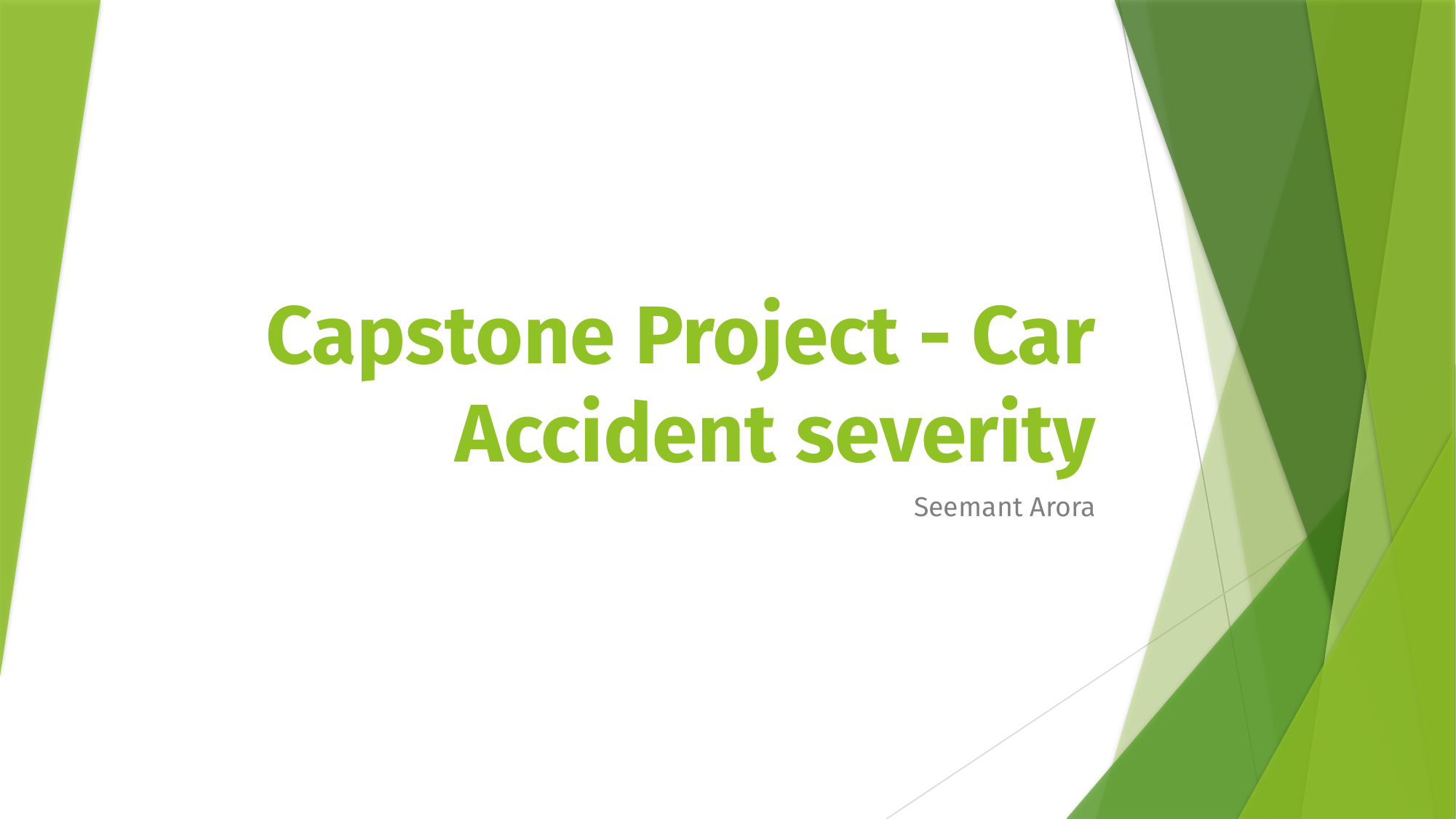

# Capstone Project - Car Accident severity
Seemant Arora